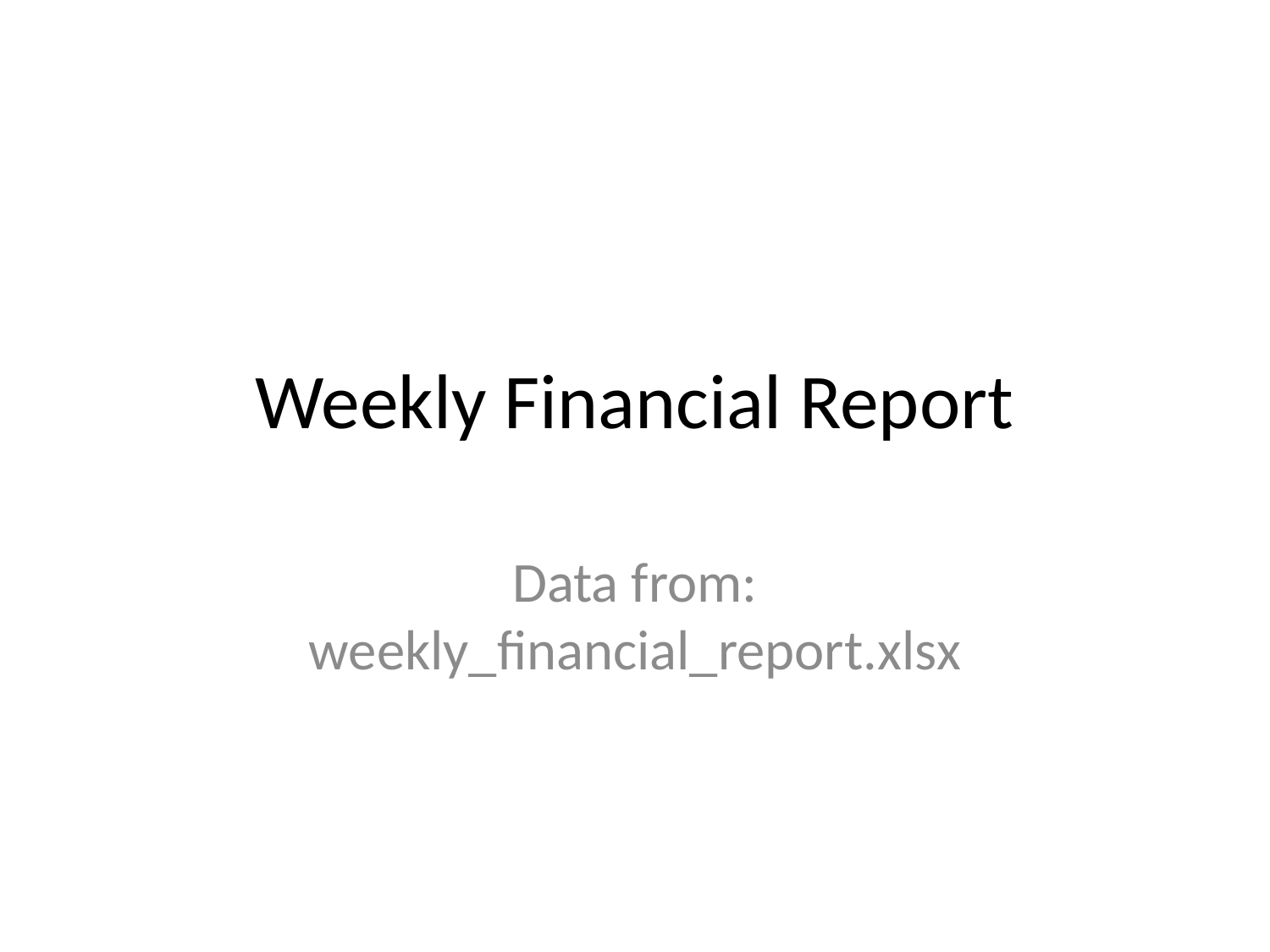

# Weekly Financial Report
Data from: weekly_financial_report.xlsx